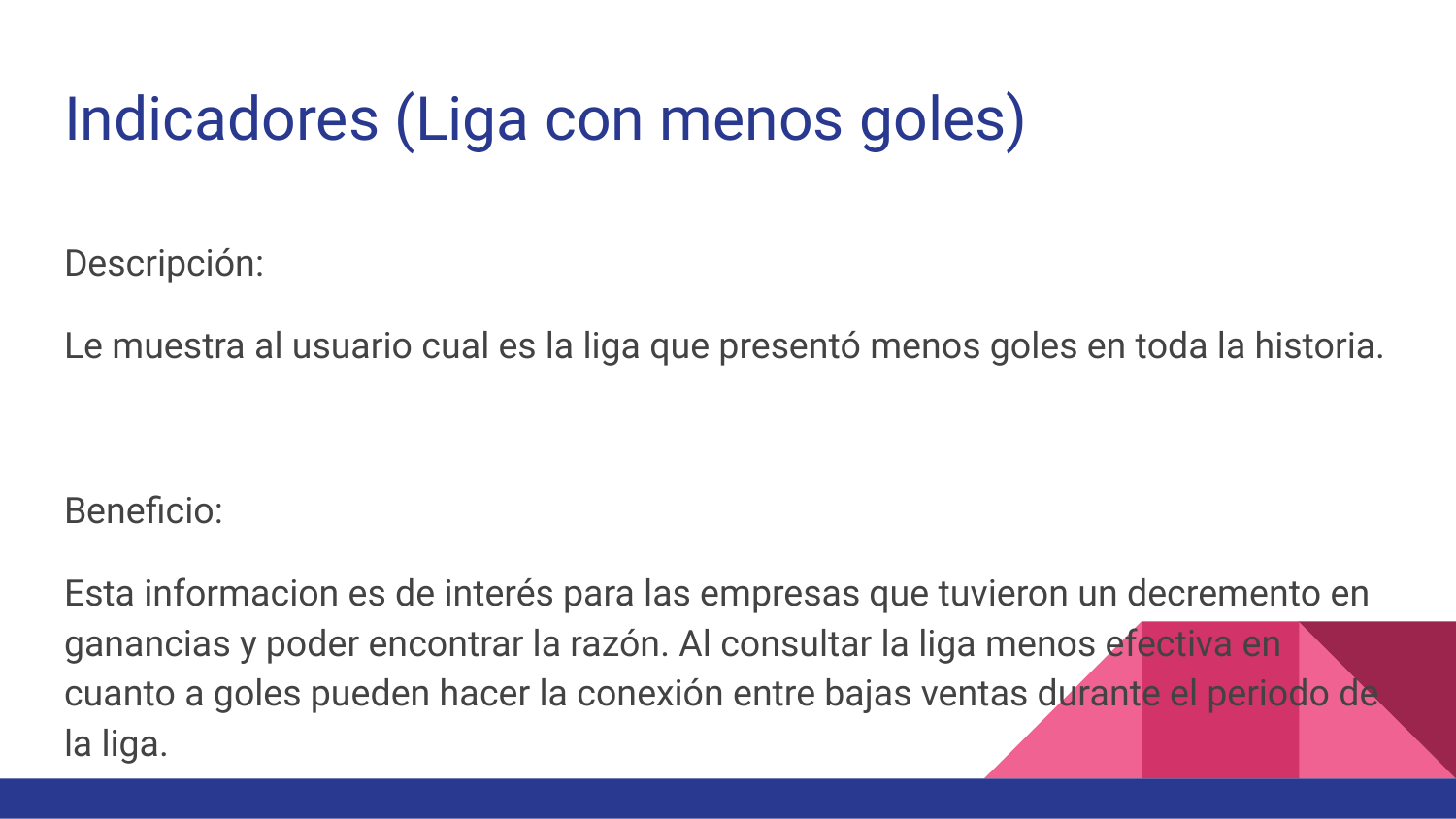

# Indicadores (Liga con menos goles)
Descripción:
Le muestra al usuario cual es la liga que presentó menos goles en toda la historia.

Beneficio:
Esta informacion es de interés para las empresas que tuvieron un decremento en ganancias y poder encontrar la razón. Al consultar la liga menos efectiva en cuanto a goles pueden hacer la conexión entre bajas ventas durante el periodo de la liga.